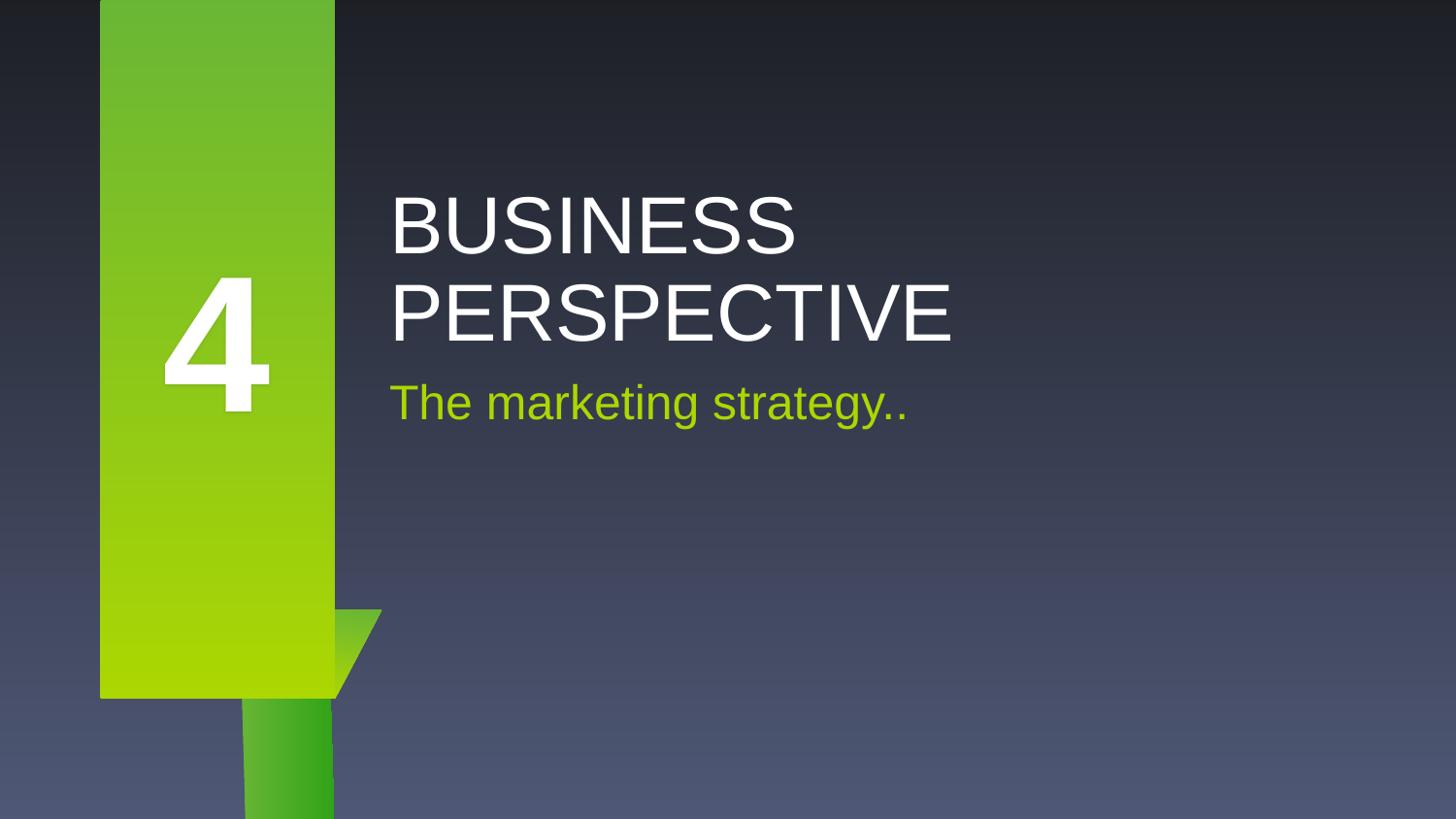

4
# BUSINESS PERSPECTIVE
The marketing strategy..